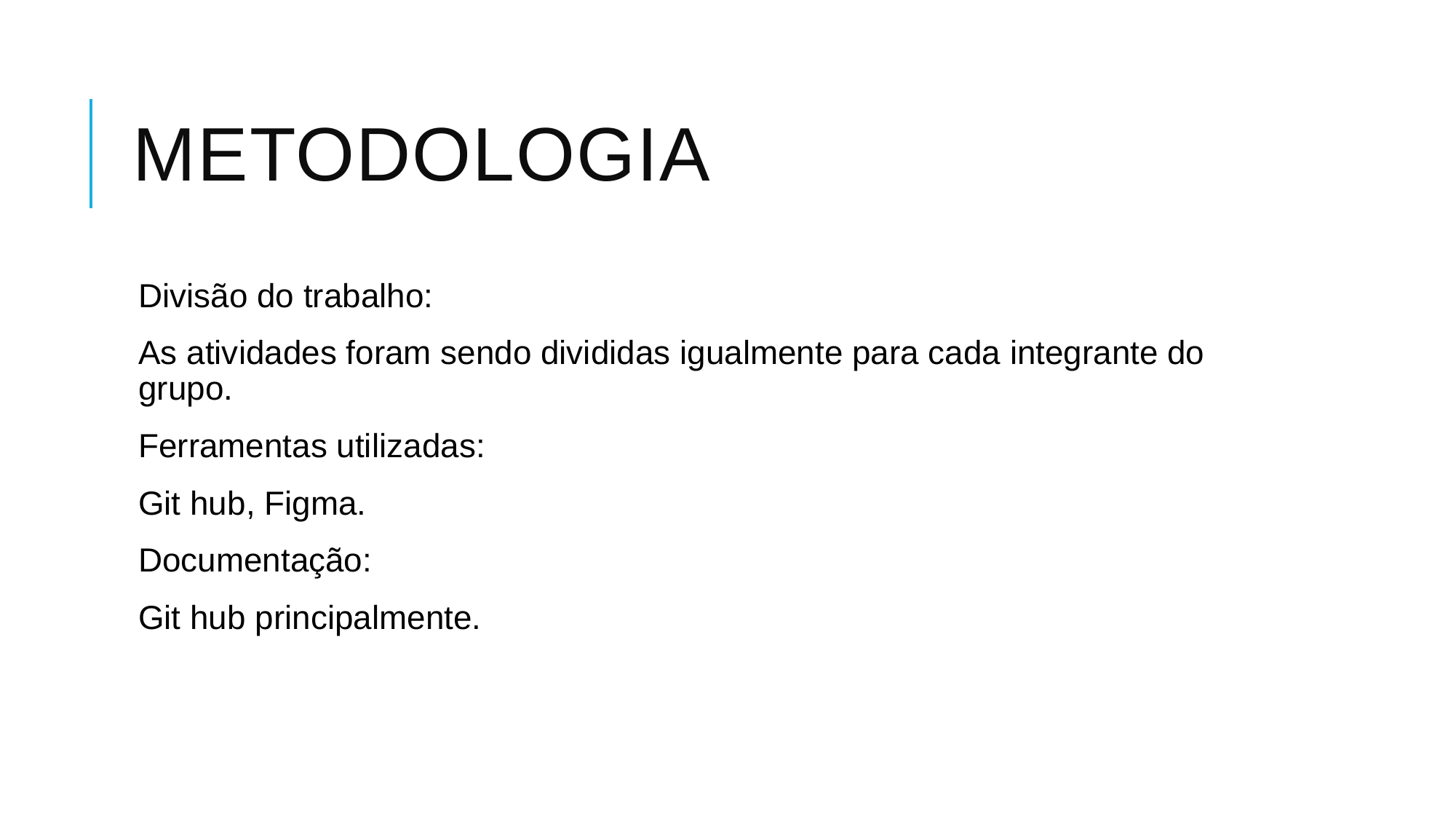

# Metodologia
Divisão do trabalho:
As atividades foram sendo divididas igualmente para cada integrante do grupo.
Ferramentas utilizadas:
Git hub, Figma.
Documentação:
Git hub principalmente.